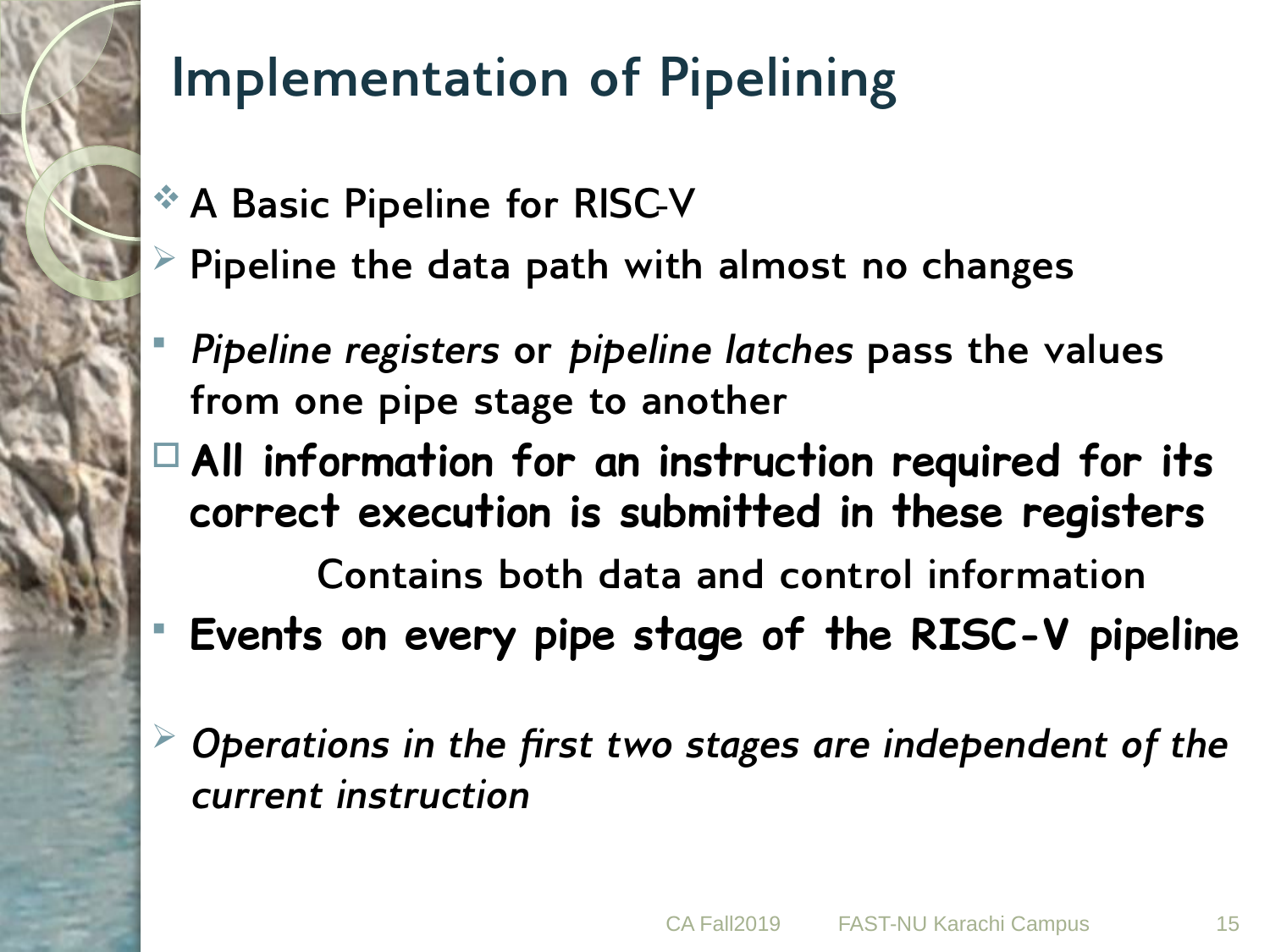

# Implementation of Pipelining
A Basic Pipeline for RISC-V
Pipeline the data path with almost no changes

Pipeline registers or pipeline latches pass the values from one pipe stage to another
All information for an instruction required for its correct execution is submitted in these registers
		Contains both data and control information
Events on every pipe stage of the RISC-V pipeline

Operations in the first two stages are independent of the current instruction
CA Fall2019
15
FAST-NU Karachi Campus